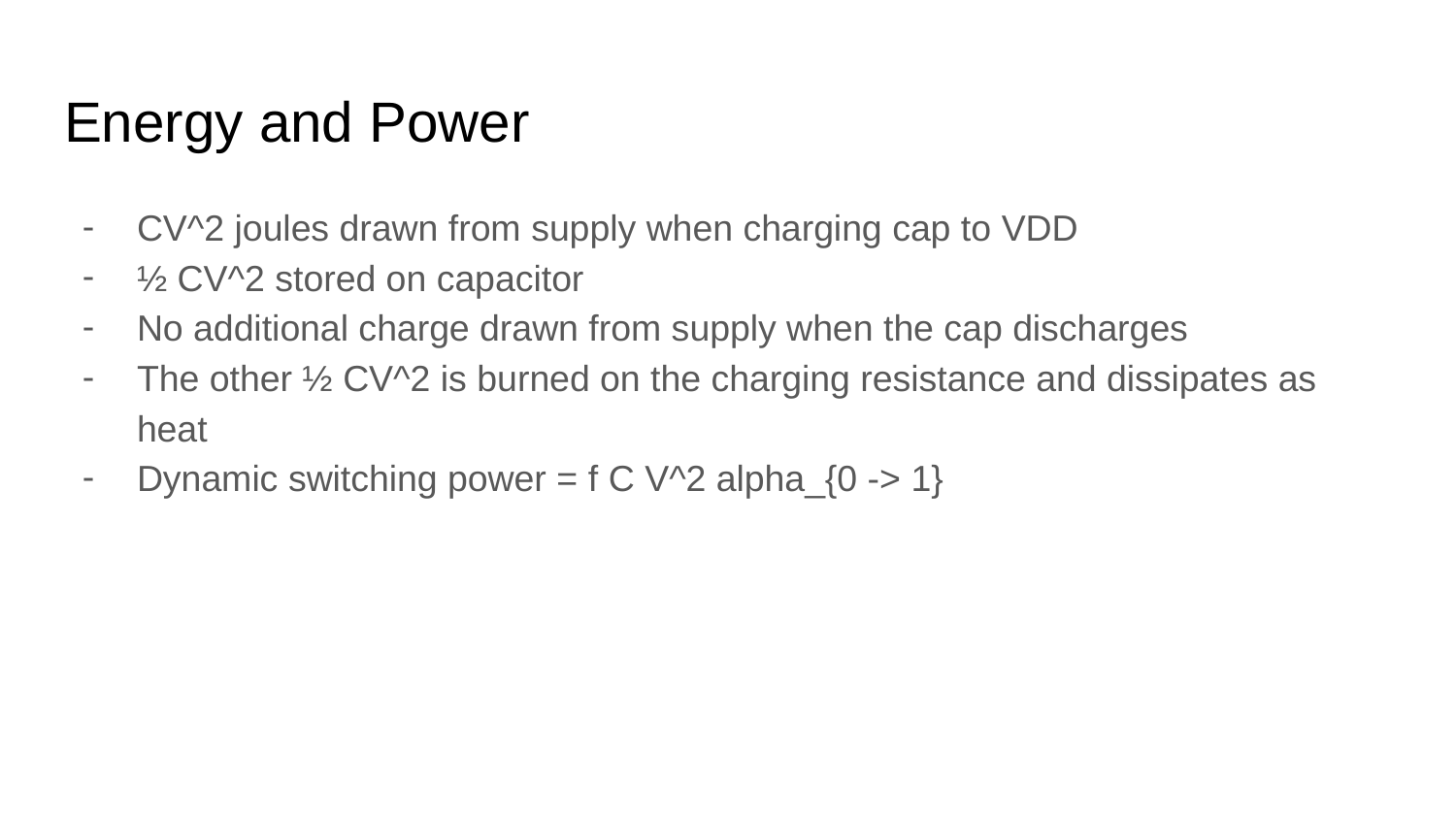

# Energy and Power
CV^2 joules drawn from supply when charging cap to VDD
½ CV^2 stored on capacitor
No additional charge drawn from supply when the cap discharges
The other ½ CV^2 is burned on the charging resistance and dissipates as heat
Dynamic switching power = f C V^2 alpha_{0 -> 1}